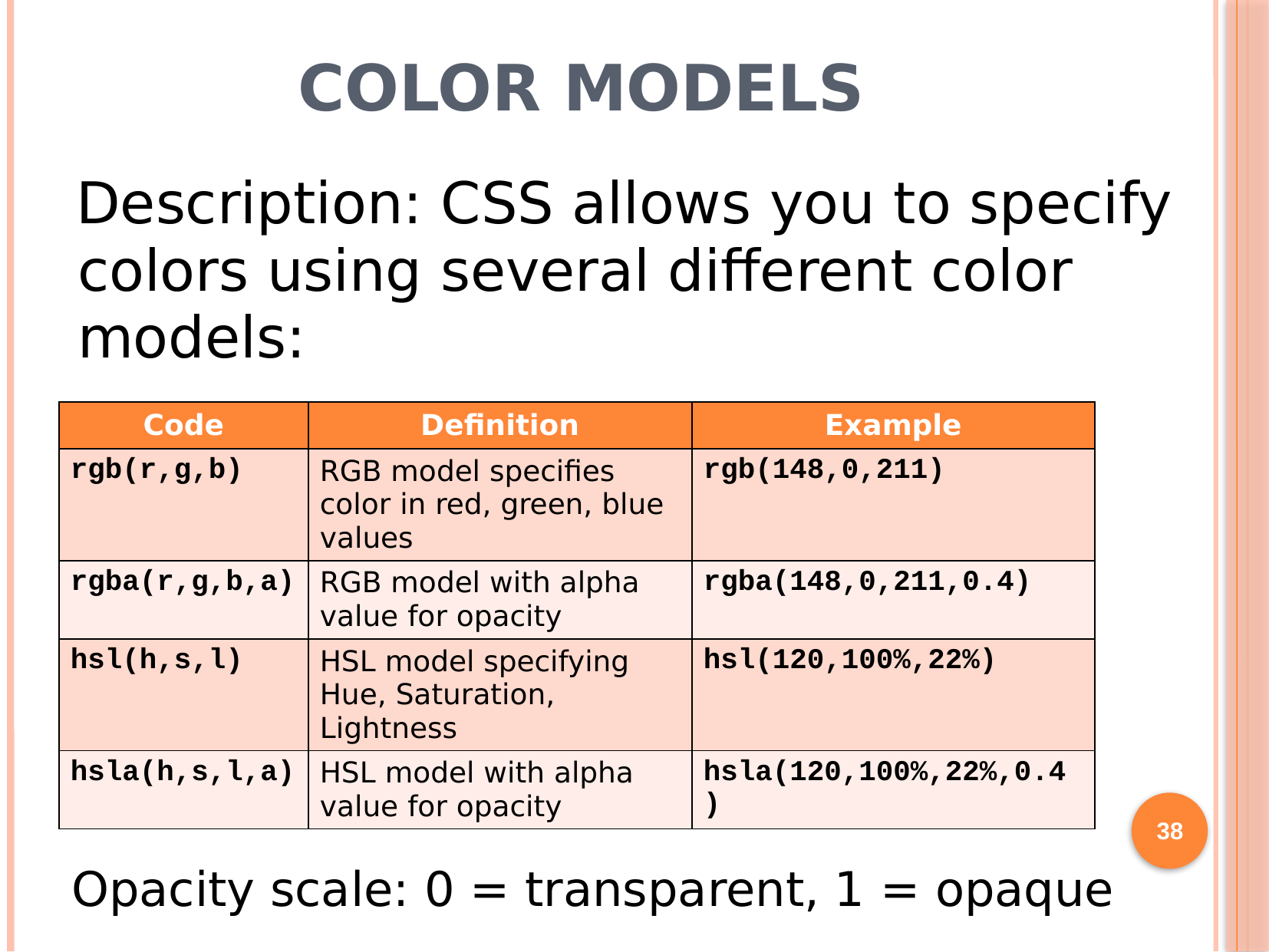

# Color Models
Description: CSS allows you to specify colors using several different color models:

| Code | Definition | Example |
| --- | --- | --- |
| rgb(r,g,b) | RGB model specifies color in red, green, blue values | rgb(148,0,211) |
| rgba(r,g,b,a) | RGB model with alpha value for opacity | rgba(148,0,211,0.4) |
| hsl(h,s,l) | HSL model specifying Hue, Saturation, Lightness | hsl(120,100%,22%) |
| hsla(h,s,l,a) | HSL model with alpha value for opacity | hsla(120,100%,22%,0.4) |
38
Opacity scale: 0 = transparent, 1 = opaque